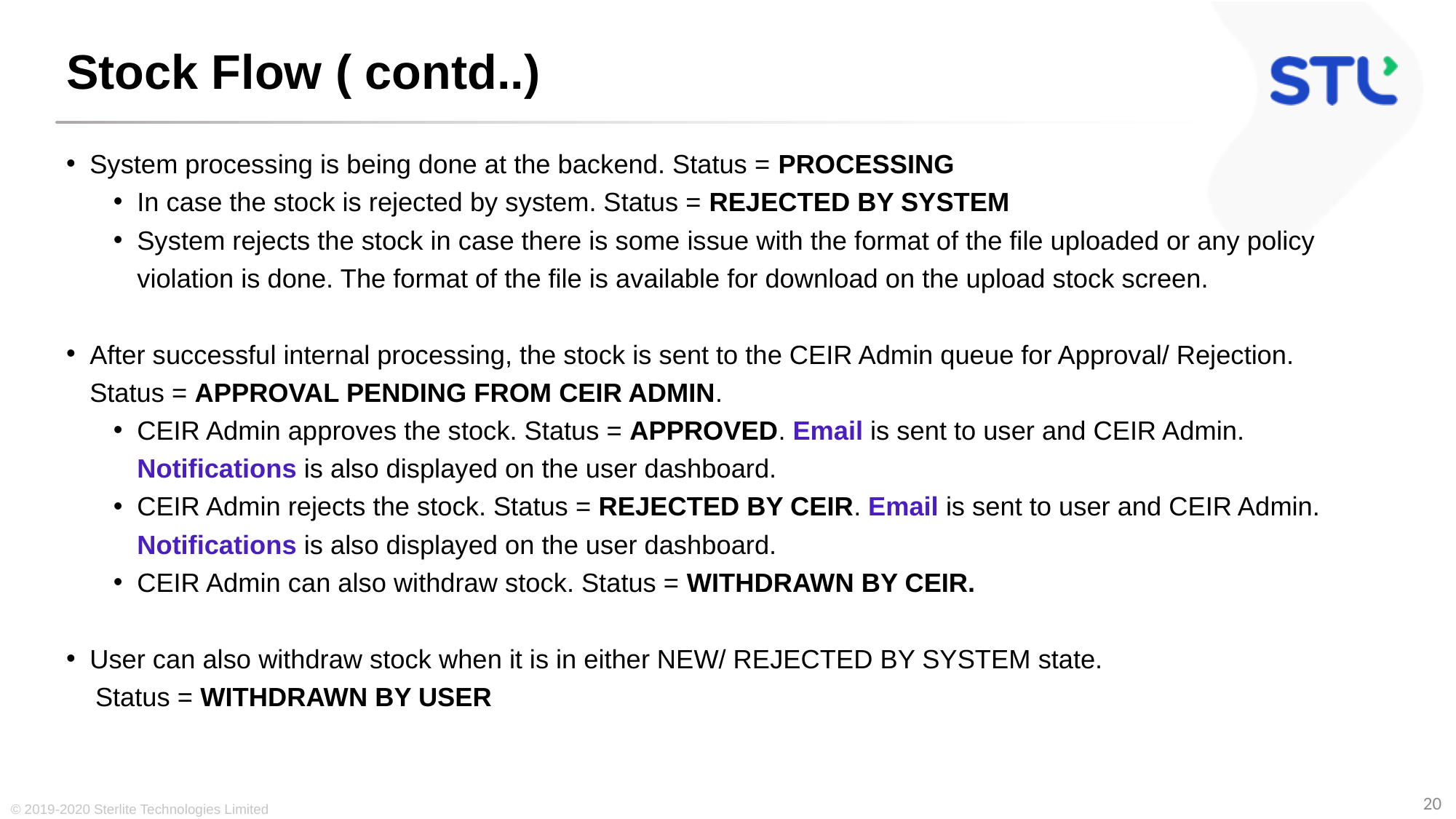

# Stock Flow ( contd..)
System processing is being done at the backend. Status = PROCESSING
In case the stock is rejected by system. Status = REJECTED BY SYSTEM
System rejects the stock in case there is some issue with the format of the file uploaded or any policy violation is done. The format of the file is available for download on the upload stock screen.

After successful internal processing, the stock is sent to the CEIR Admin queue for Approval/ Rejection. Status = APPROVAL PENDING FROM CEIR ADMIN.
CEIR Admin approves the stock. Status = APPROVED. Email is sent to user and CEIR Admin. Notifications is also displayed on the user dashboard.
CEIR Admin rejects the stock. Status = REJECTED BY CEIR. Email is sent to user and CEIR Admin. Notifications is also displayed on the user dashboard.
CEIR Admin can also withdraw stock. Status = WITHDRAWN BY CEIR.

User can also withdraw stock when it is in either NEW/ REJECTED BY SYSTEM state.
    Status = WITHDRAWN BY USER

© 2019-2020 Sterlite Technologies Limited
20